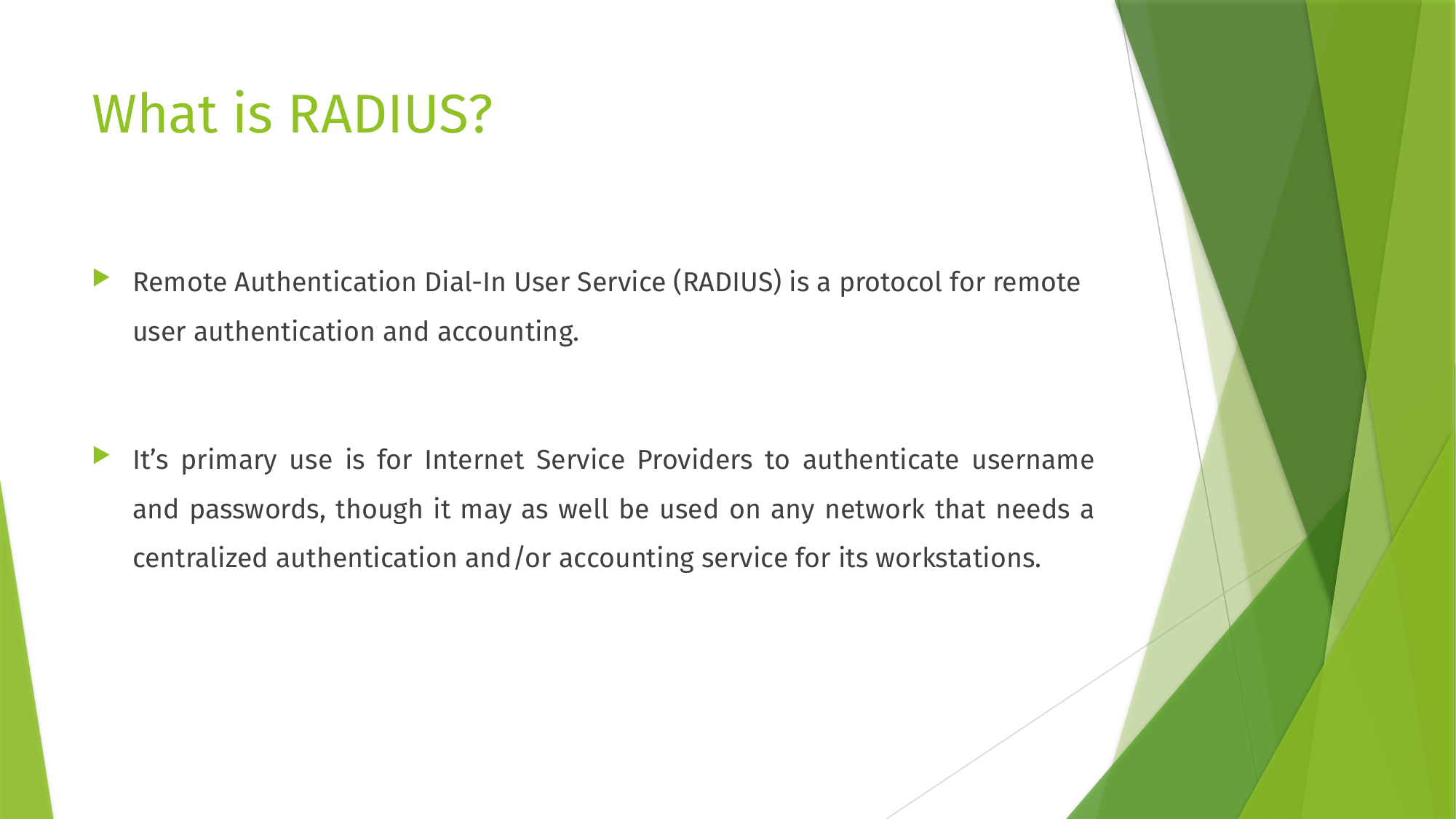

# What is RADIUS?
Remote Authentication Dial-In User Service (RADIUS) is a protocol for remote user authentication and accounting.

It’s primary use is for Internet Service Providers to authenticate username and passwords, though it may as well be used on any network that needs a centralized authentication and/or accounting service for its workstations.